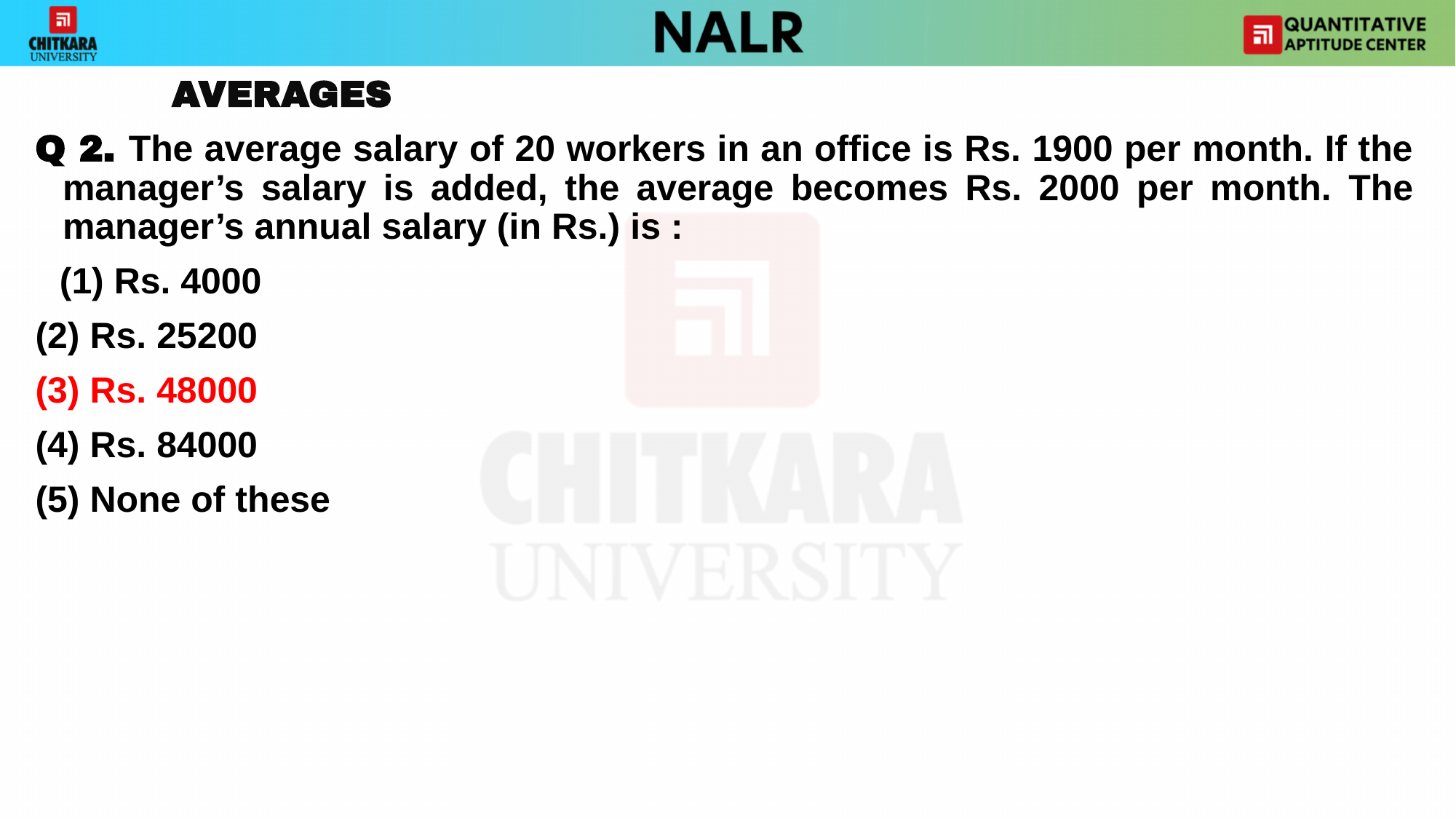

AVERAGES
Q 2. The average salary of 20 workers in an office is Rs. 1900 per month. If the manager’s salary is added, the average becomes Rs. 2000 per month. The manager’s annual salary (in Rs.) is :
Rs. 4000
(2) Rs. 25200
(3) Rs. 48000
(4) Rs. 84000
(5) None of these